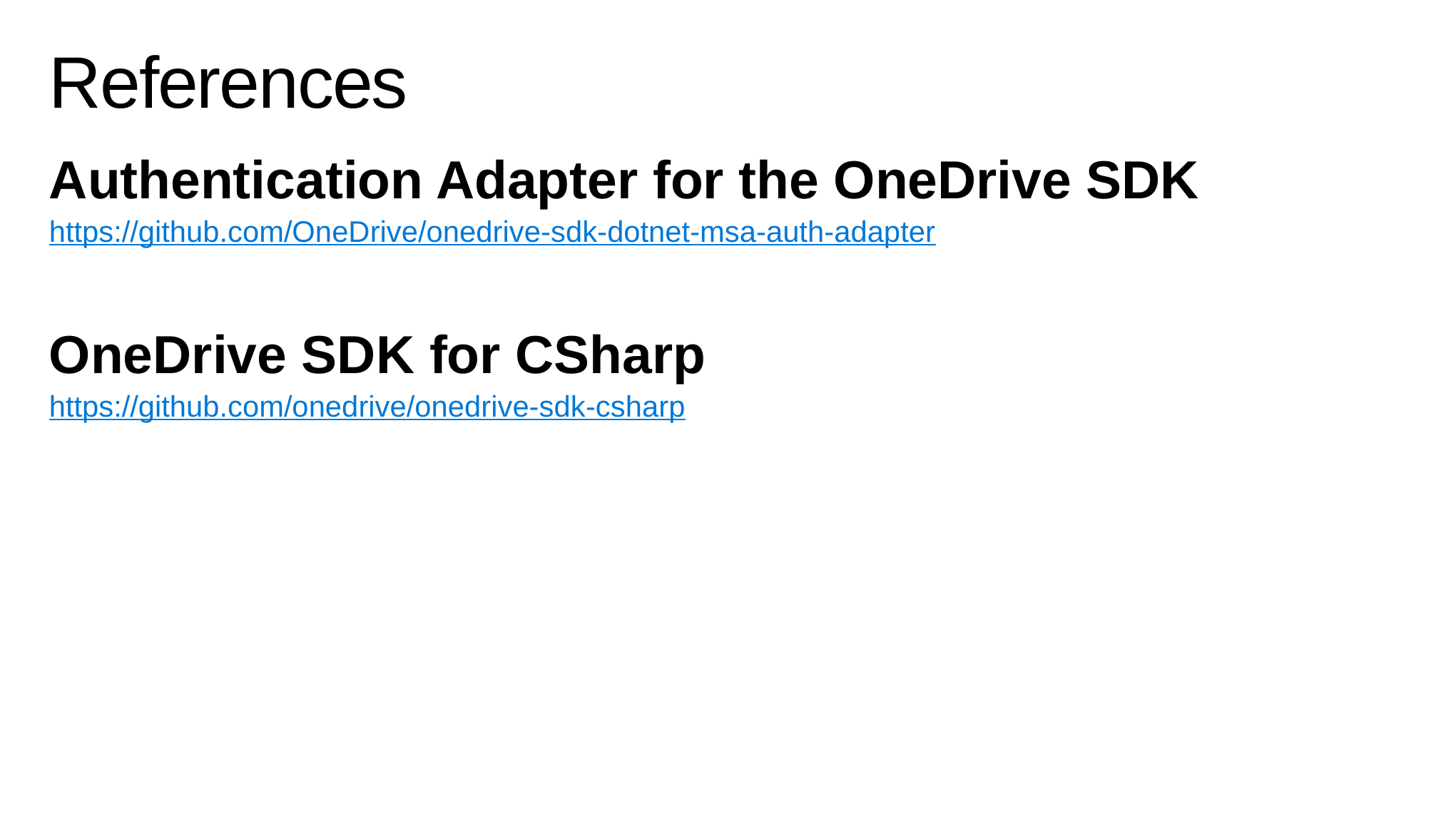

# References

Authentication Adapter for the OneDrive SDK
https://github.com/OneDrive/onedrive-sdk-dotnet-msa-auth-adapter

OneDrive SDK for CSharp
https://github.com/onedrive/onedrive-sdk-csharp